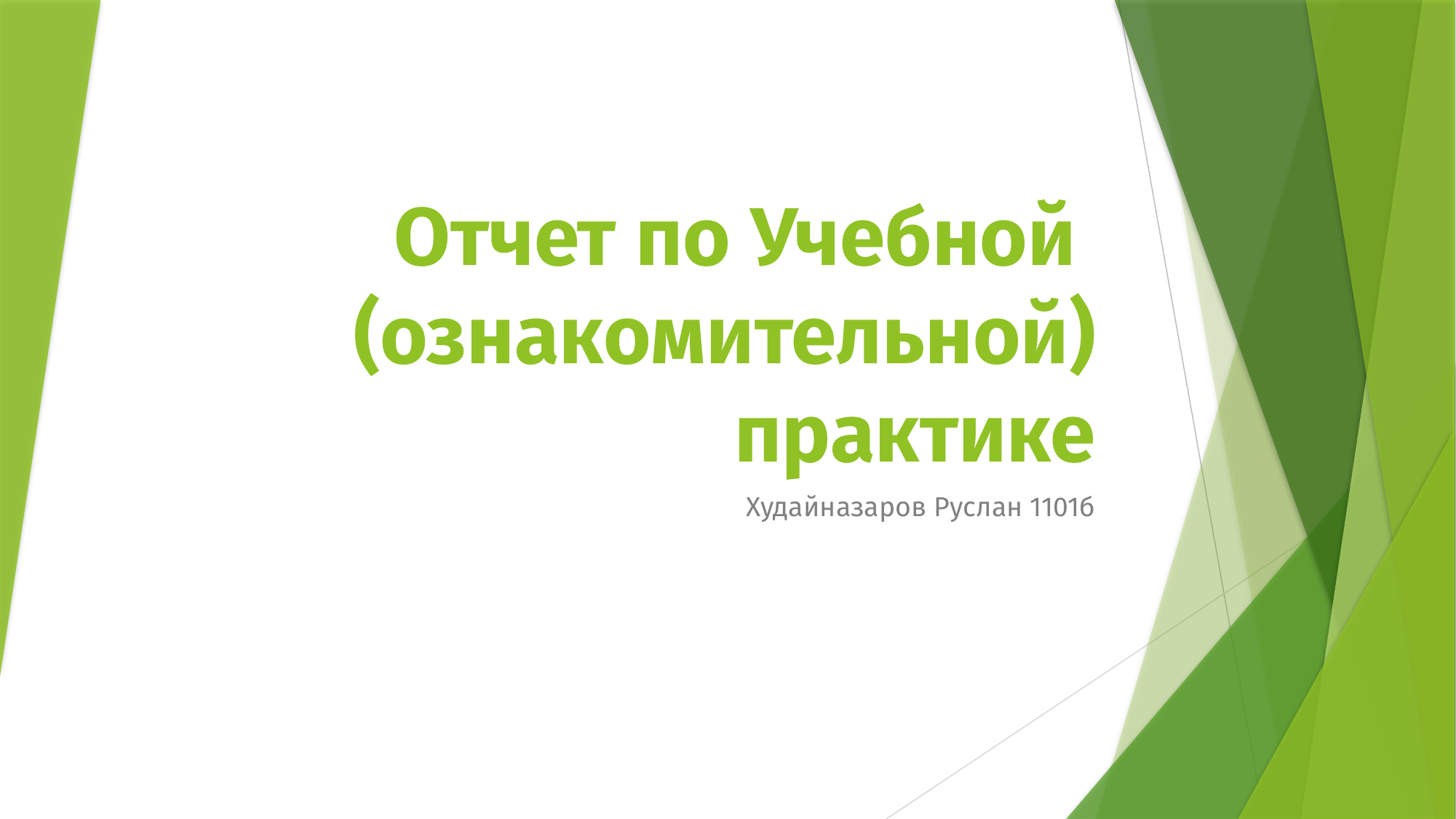

# Отчет по Учебной  (ознакомительной) практике
Худайназаров Руслан 1101б